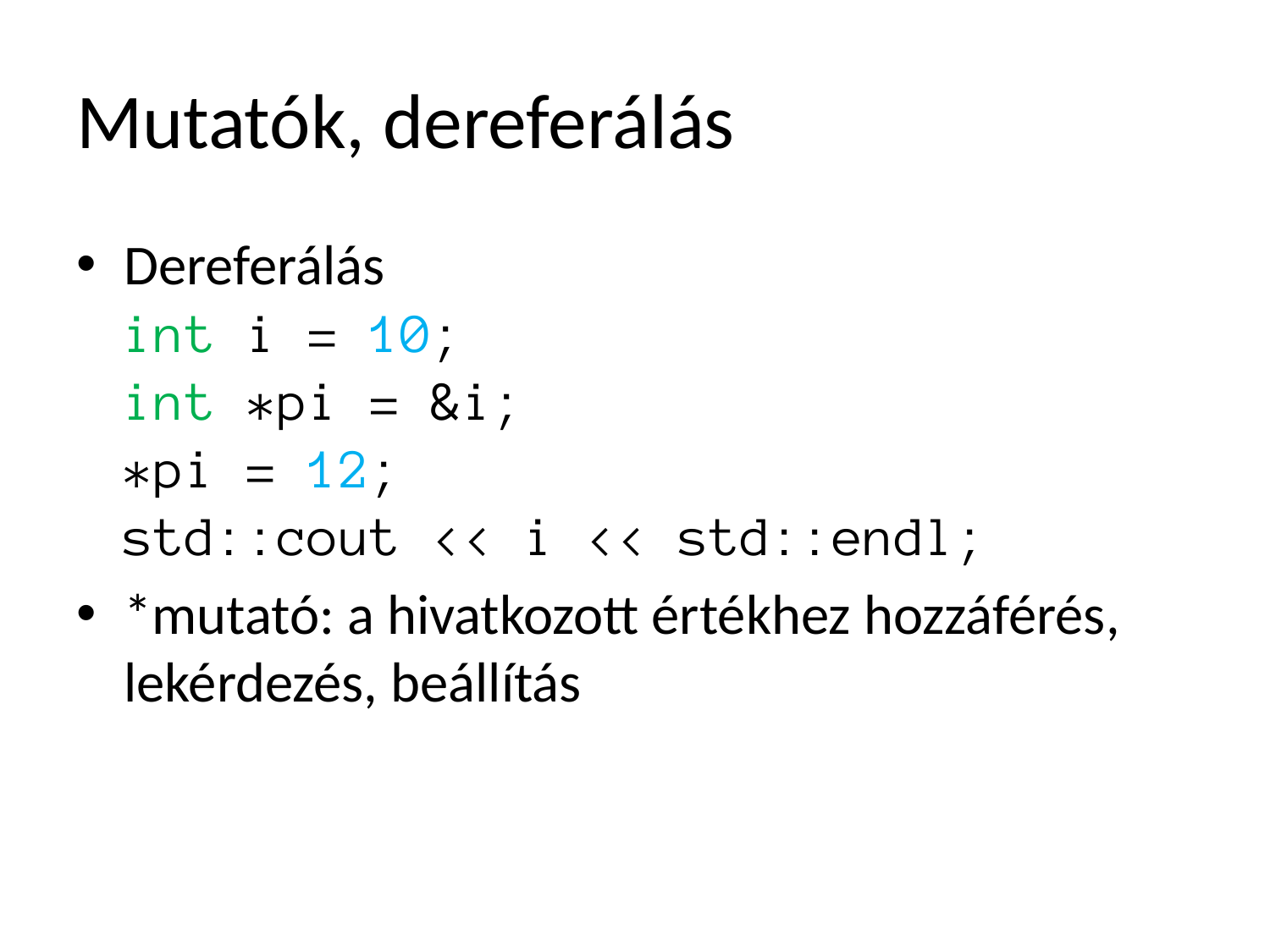

# Mutatók, dereferálás
Dereferálás
int i = 10;
int *pi = &i;
*pi = 12;
std::cout << i << std::endl;
*mutató: a hivatkozott értékhez hozzáférés, lekérdezés, beállítás